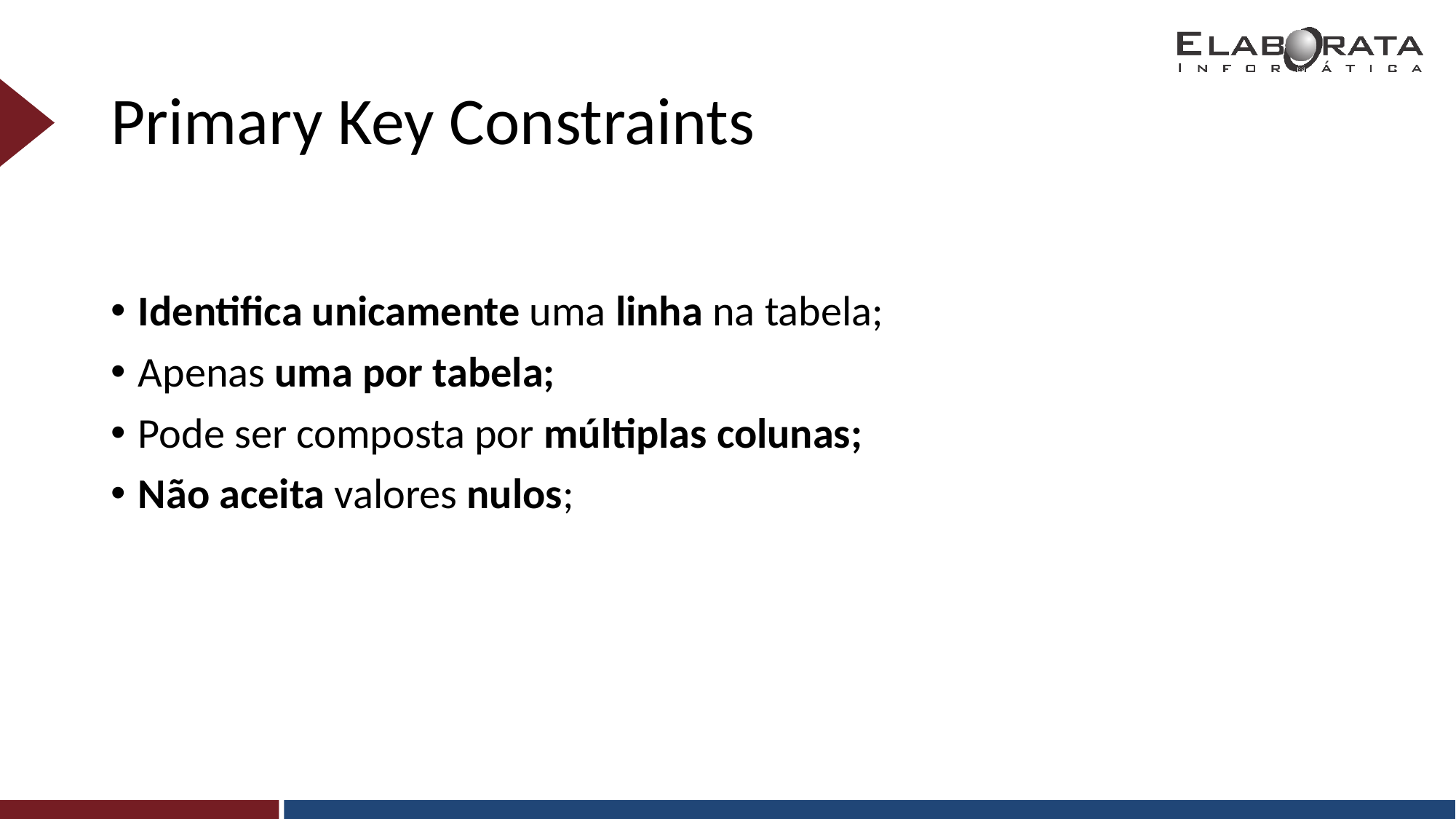

# Primary Key Constraints

Identifica unicamente uma linha na tabela;
Apenas uma por tabela;
Pode ser composta por múltiplas colunas;
Não aceita valores nulos;